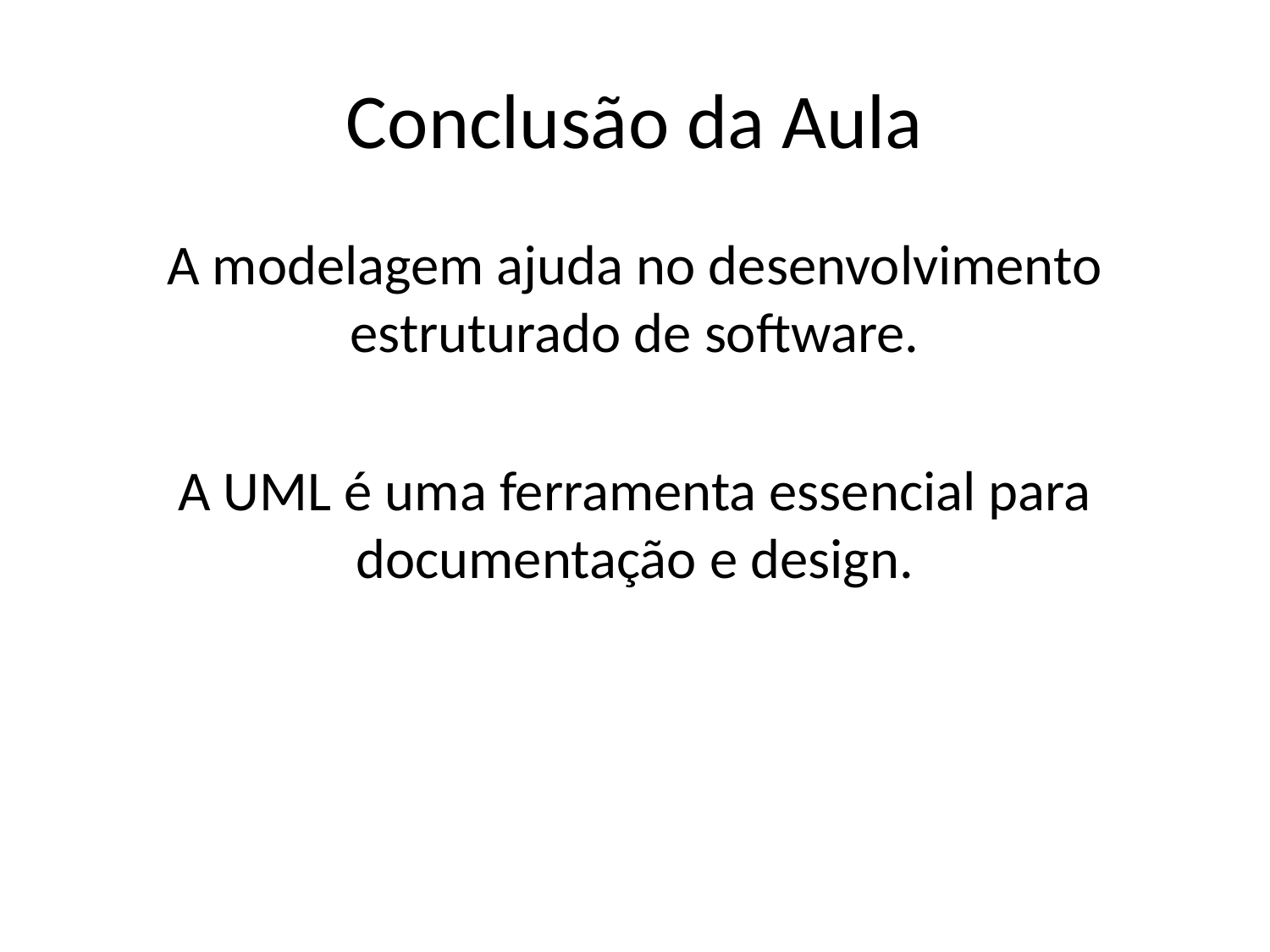

# Conclusão da Aula
A modelagem ajuda no desenvolvimento estruturado de software.

A UML é uma ferramenta essencial para documentação e design.